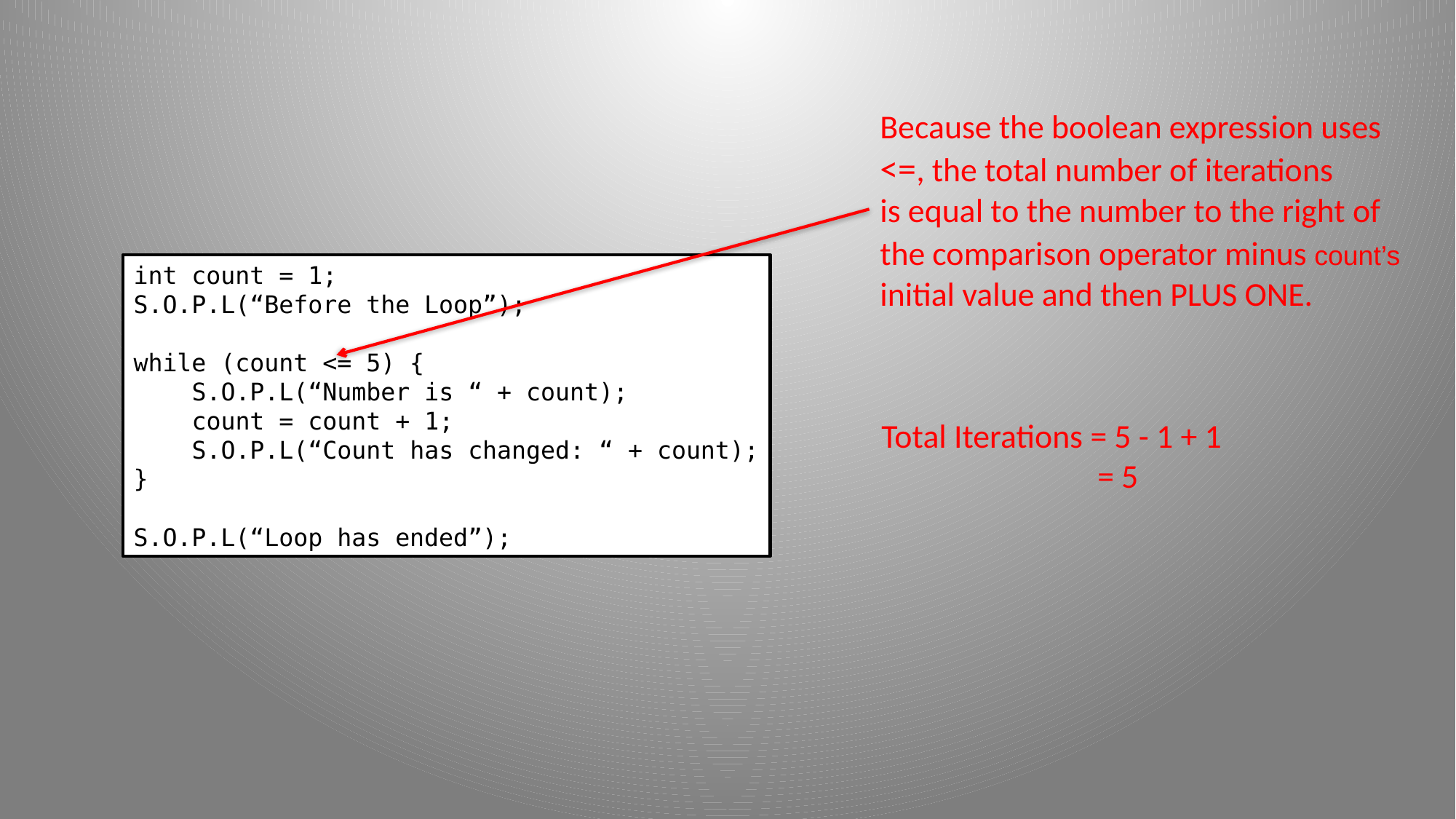

Because the boolean expression uses
<=, the total number of iterations
is equal to the number to the right of
the comparison operator minus count’s
initial value and then PLUS ONE.
int count = 1;
S.O.P.L(“Before the Loop”);

while (count <= 5) {
    S.O.P.L(“Number is “ + count);
    count = count + 1;
    S.O.P.L(“Count has changed: “ + count);
}

S.O.P.L(“Loop has ended”);
Total Iterations = 5 - 1 + 1
                             = 5